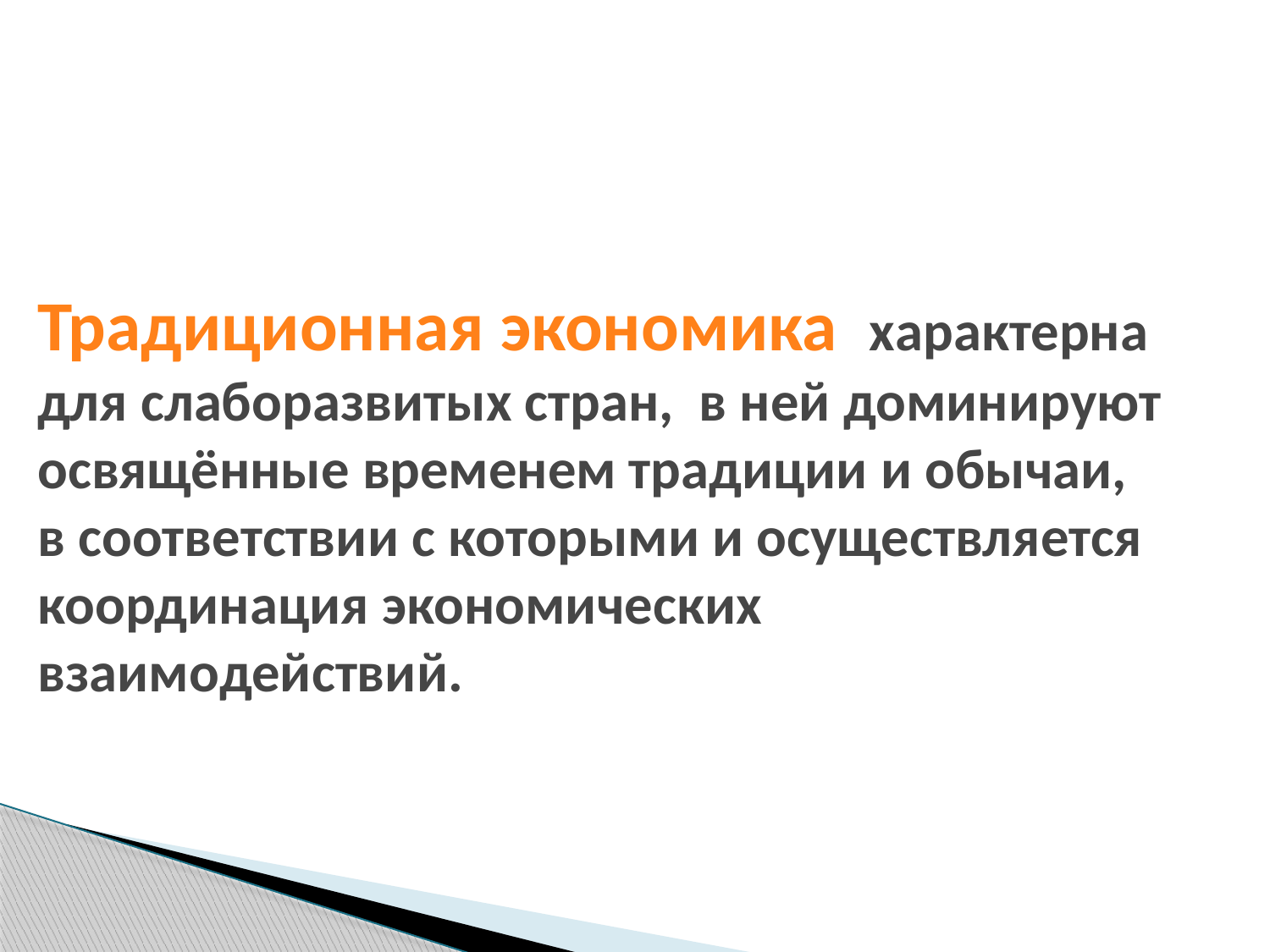

# Традиционная экономика  характерна для слаборазвитых стран,  в ней доминируют освящённые временем традиции и обычаи, в соответствии с которыми и осуществляется координация экономических взаимодействий.